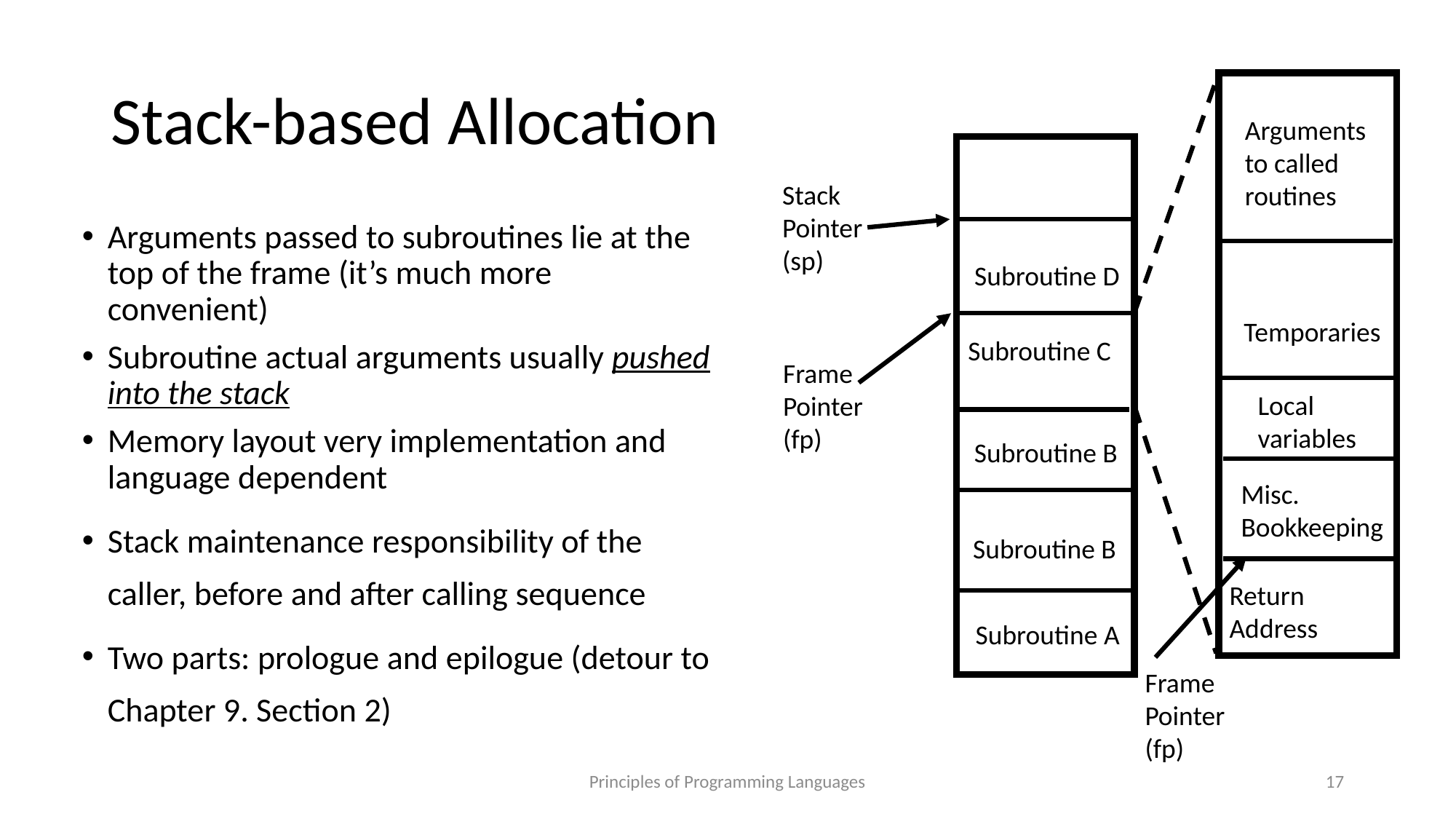

# Stack-based Allocation

Arguments to called routines

Stack
Pointer
(sp)
Arguments passed to subroutines lie at the top of the frame (it’s much more convenient)
Subroutine actual arguments usually pushed into the stack
Memory layout very implementation and language dependent
Stack maintenance responsibility of the caller, before and after calling sequence
Two parts: prologue and epilogue (detour to Chapter 9. Section 2)

Subroutine D
Temporaries
Subroutine C
Frame
Pointer
(fp)
Local
variables
Subroutine B
Misc.
Bookkeeping
Subroutine B
Return Address
Subroutine A
Frame
Pointer
(fp)
Principles of Programming Languages
17